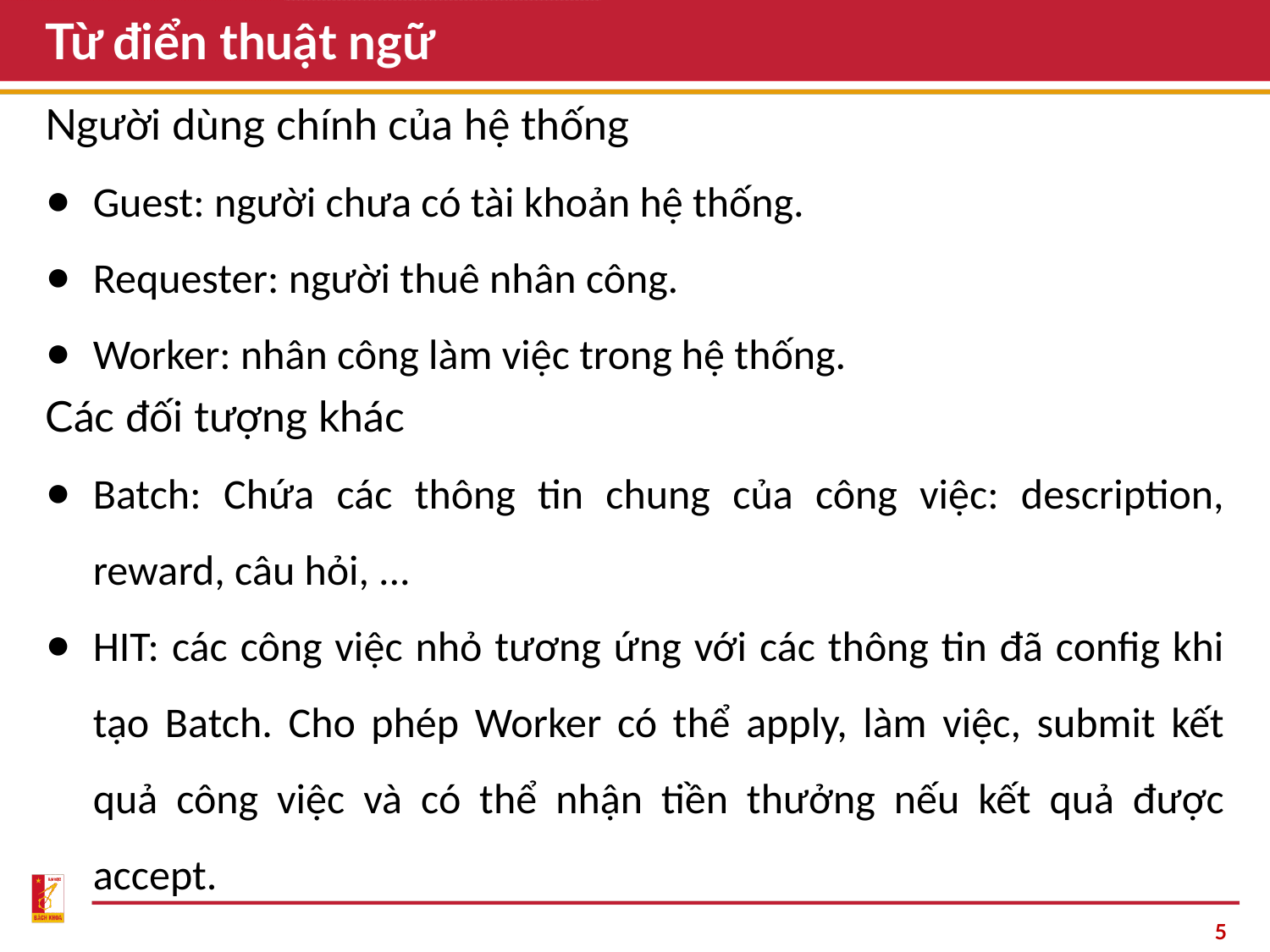

# Từ điển thuật ngữ
Người dùng chính của hệ thống
Guest: người chưa có tài khoản hệ thống.
Requester: người thuê nhân công.
Worker: nhân công làm việc trong hệ thống.
Các đối tượng khác
Batch: Chứa các thông tin chung của công việc: description, reward, câu hỏi, ...
HIT: các công việc nhỏ tương ứng với các thông tin đã config khi tạo Batch. Cho phép Worker có thể apply, làm việc, submit kết quả công việc và có thể nhận tiền thưởng nếu kết quả được accept.

5